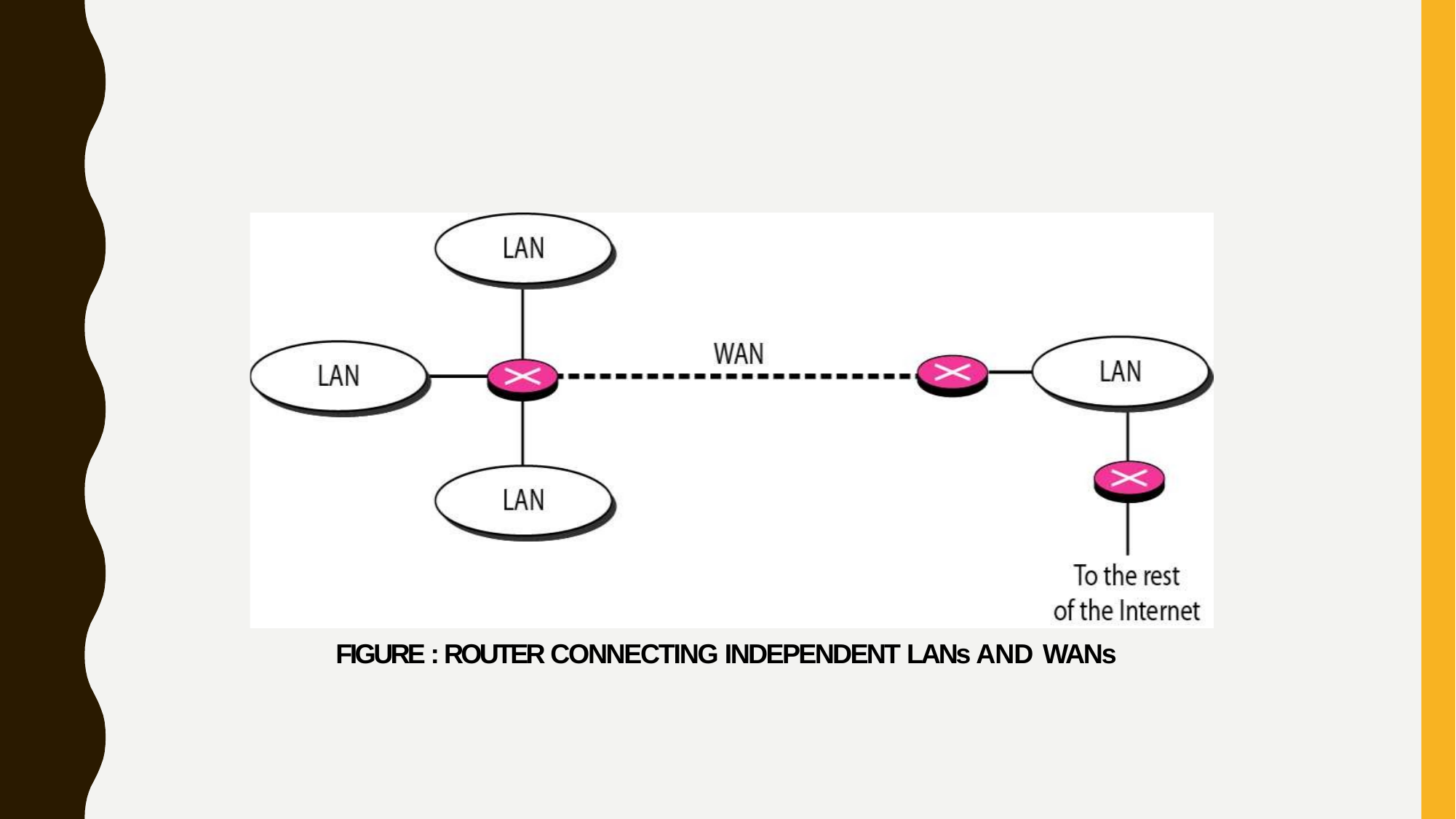

FIGURE : ROUTER CONNECTING INDEPENDENT LANs AND WANs